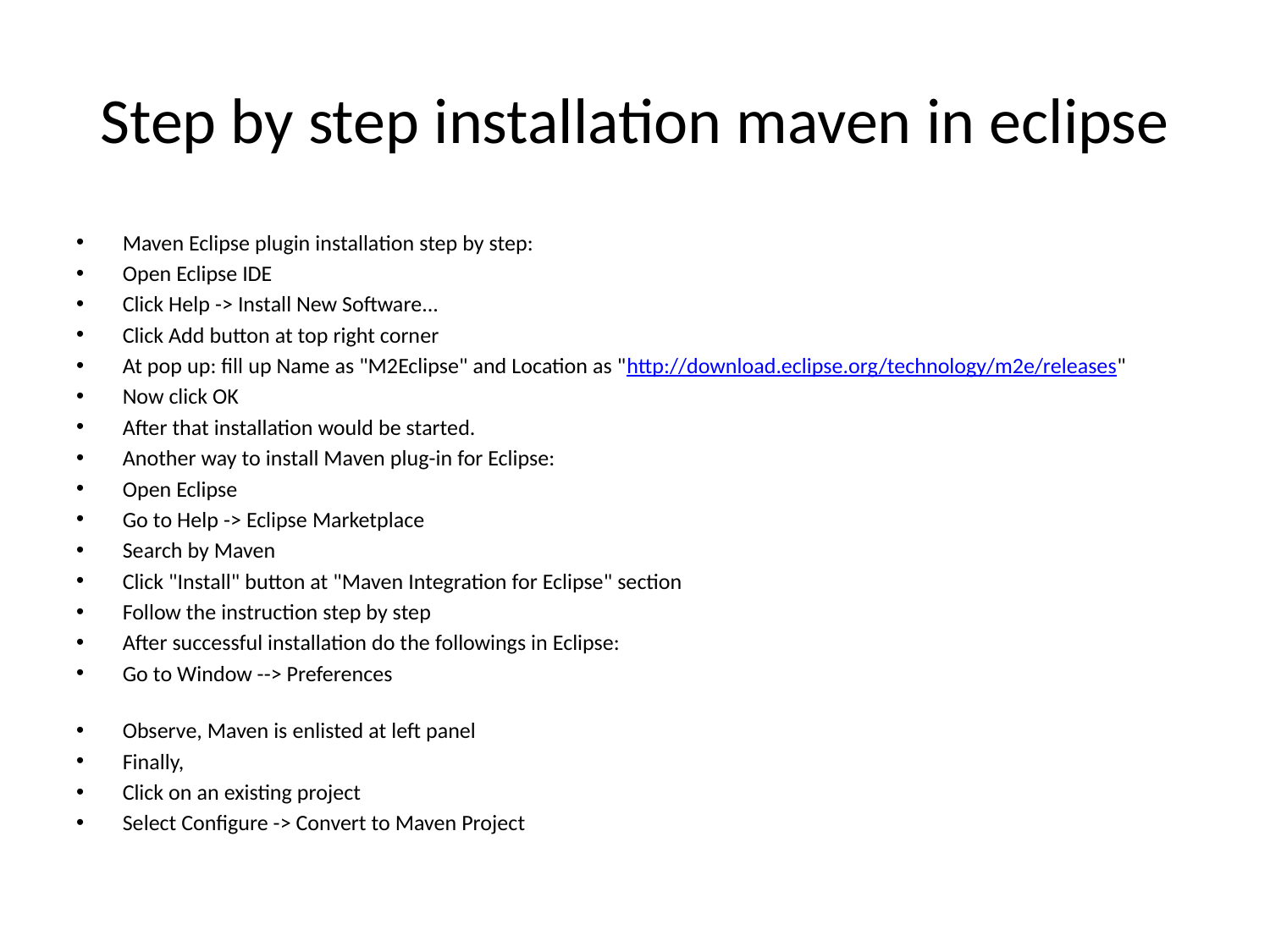

# Step by step installation maven in eclipse
Maven Eclipse plugin installation step by step:
Open Eclipse IDE
Click Help -> Install New Software...
Click Add button at top right corner
At pop up: fill up Name as "M2Eclipse" and Location as "http://download.eclipse.org/technology/m2e/releases"
Now click OK
After that installation would be started.
Another way to install Maven plug-in for Eclipse:
Open Eclipse
Go to Help -> Eclipse Marketplace
Search by Maven
Click "Install" button at "Maven Integration for Eclipse" section
Follow the instruction step by step
After successful installation do the followings in Eclipse:
Go to Window --> Preferences
Observe, Maven is enlisted at left panel
Finally,
Click on an existing project
Select Configure -> Convert to Maven Project